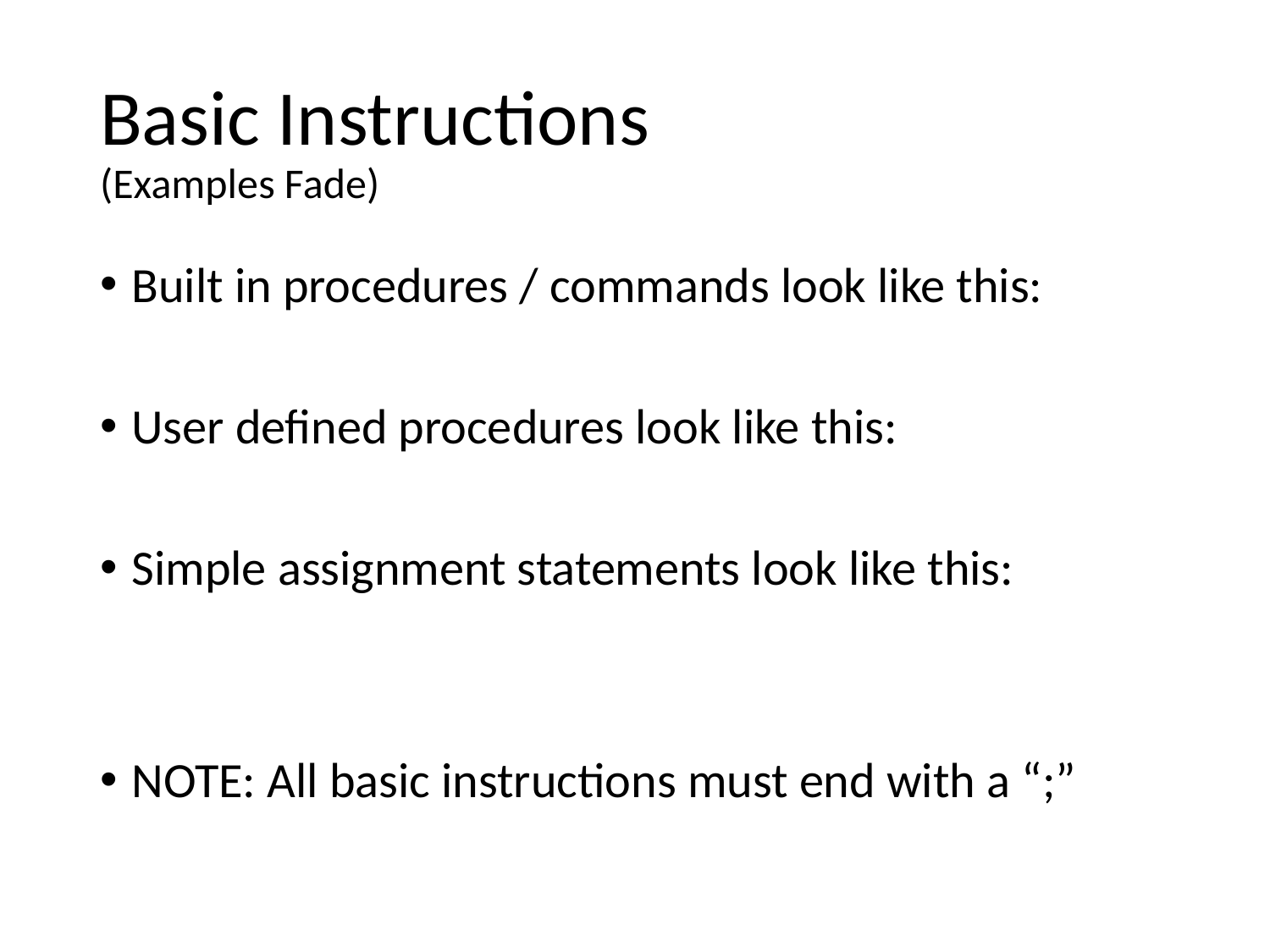

# Basic Instructions (Examples Fade)
Built in procedures / commands look like this:

User defined procedures look like this:

Simple assignment statements look like this:

NOTE: All basic instructions must end with a “;”